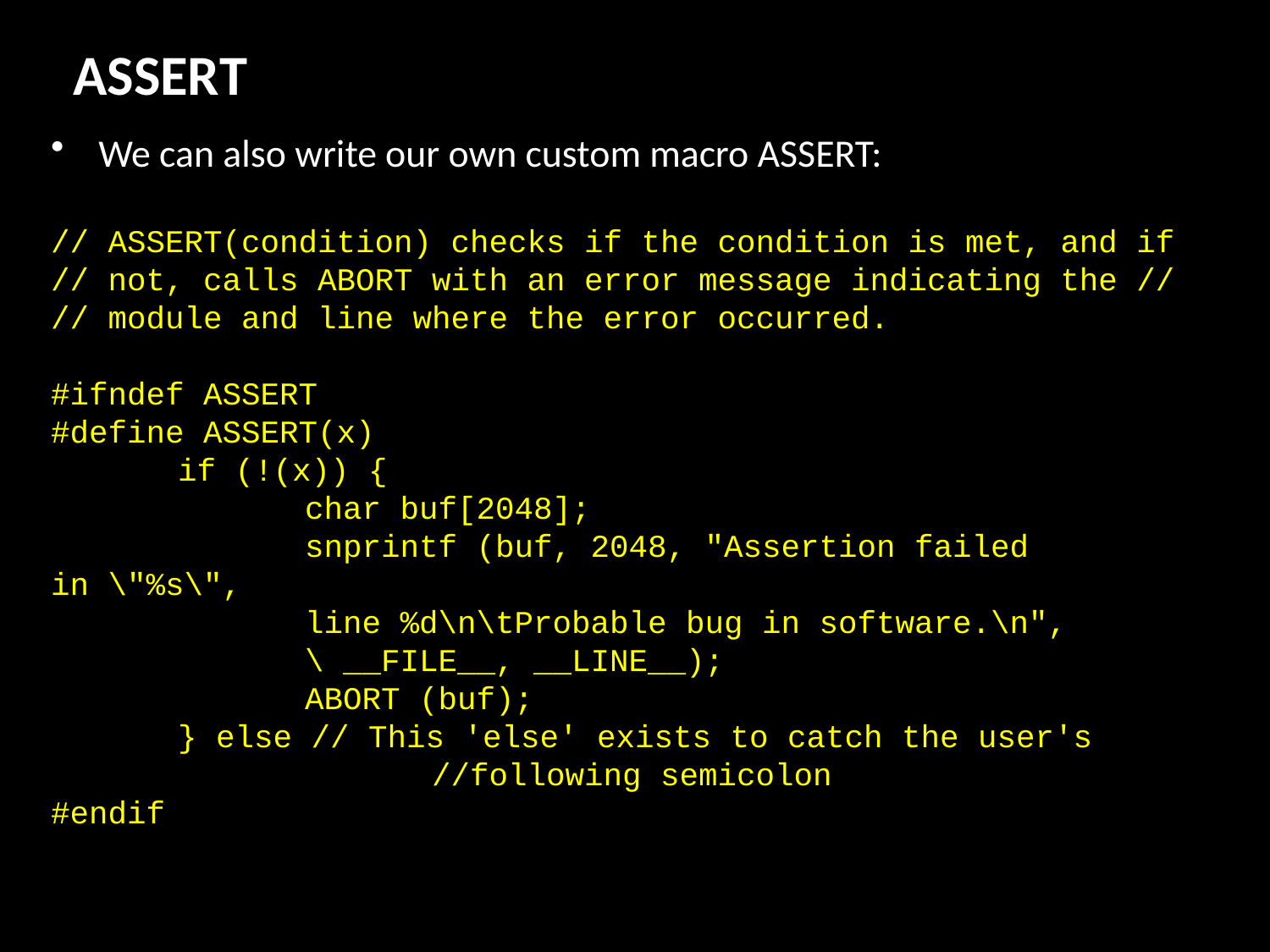

ASSERT
We can also write our own custom macro ASSERT:

// ASSERT(condition) checks if the condition is met, and if
// not, calls ABORT with an error message indicating the //
// module and line where the error occurred.

#ifndef ASSERT
#define ASSERT(x)
	if (!(x)) {
		char buf[2048];
		snprintf (buf, 2048, "Assertion failed in \"%s\",
		line %d\n\tProbable bug in software.\n",
		\ __FILE__, __LINE__);
		ABORT (buf);
	} else // This 'else' exists to catch the user's
			//following semicolon
#endif